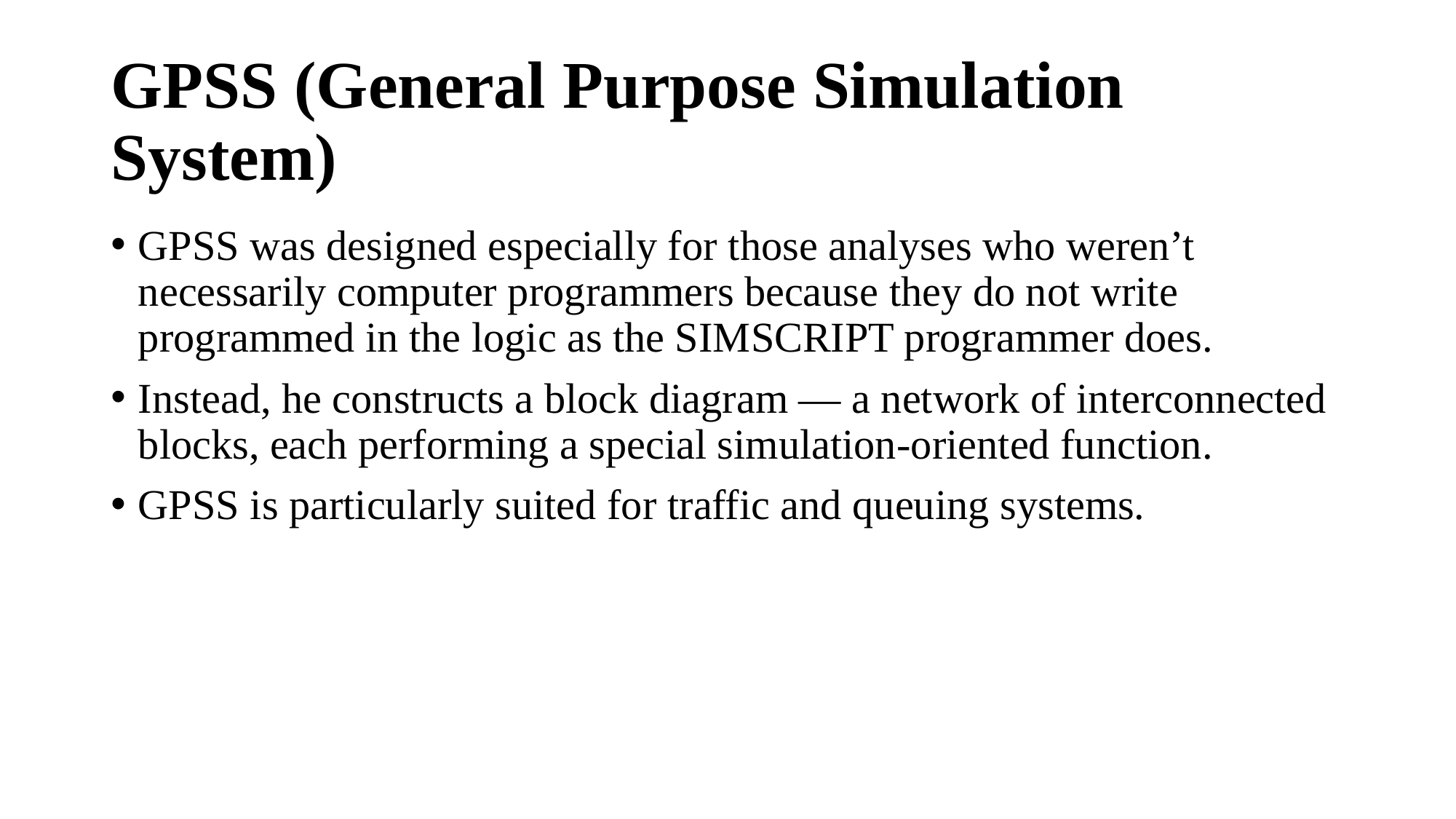

# GPSS (General Purpose Simulation System)
GPSS was designed especially for those analyses who weren’t necessarily computer programmers because they do not write programmed in the logic as the SIMSCRIPT programmer does.
Instead, he constructs a block diagram — a network of interconnected blocks, each performing a special simulation-oriented function.
GPSS is particularly suited for traffic and queuing systems.